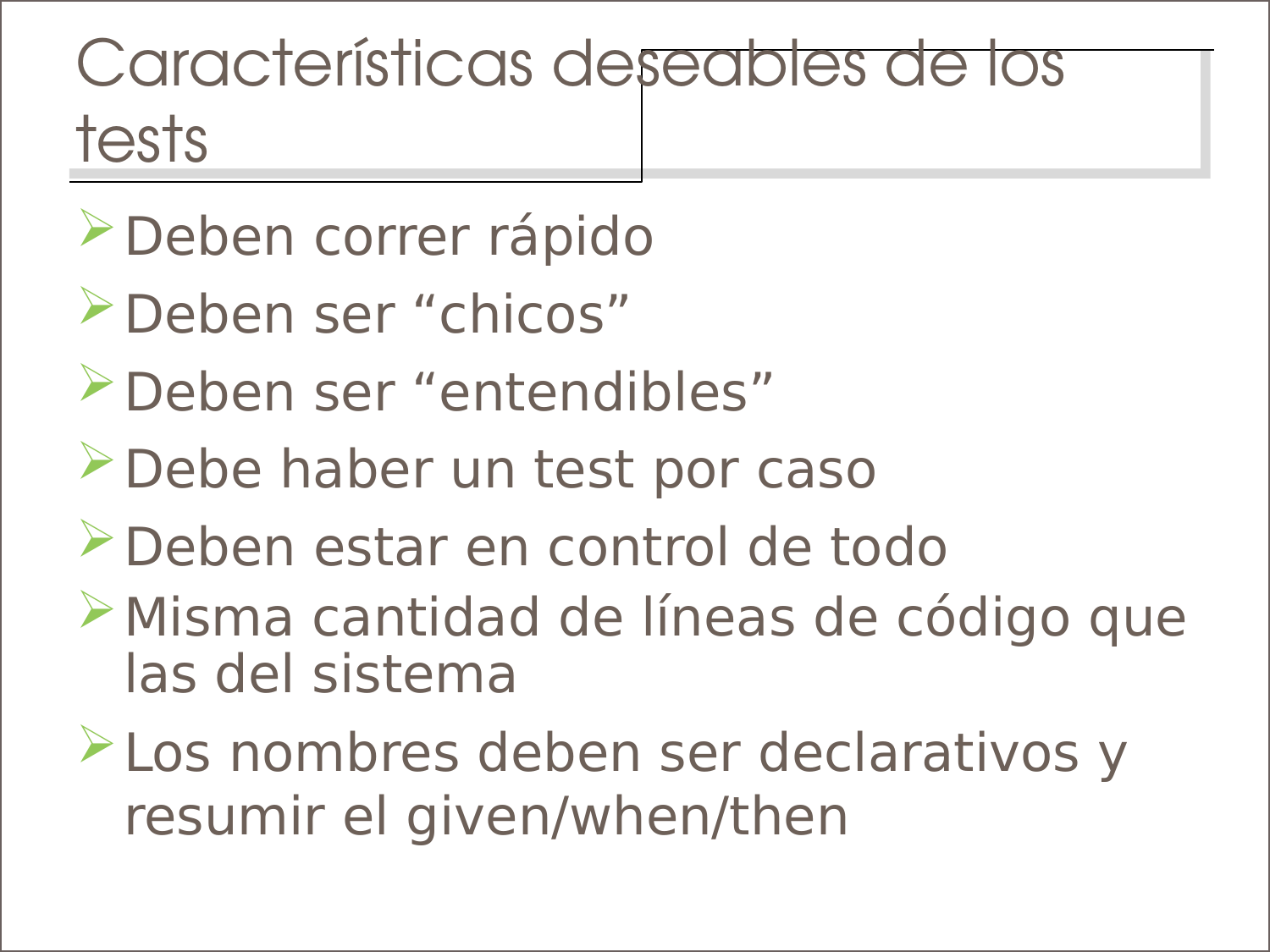

Características deseables de los tests

Deben correr rápido
Deben ser “chicos”
Deben ser “entendibles”
Debe haber un test por caso
Deben estar en control de todo
Misma cantidad de líneas de código que las del sistema
Los nombres deben ser declarativos y resumir el given/when/then